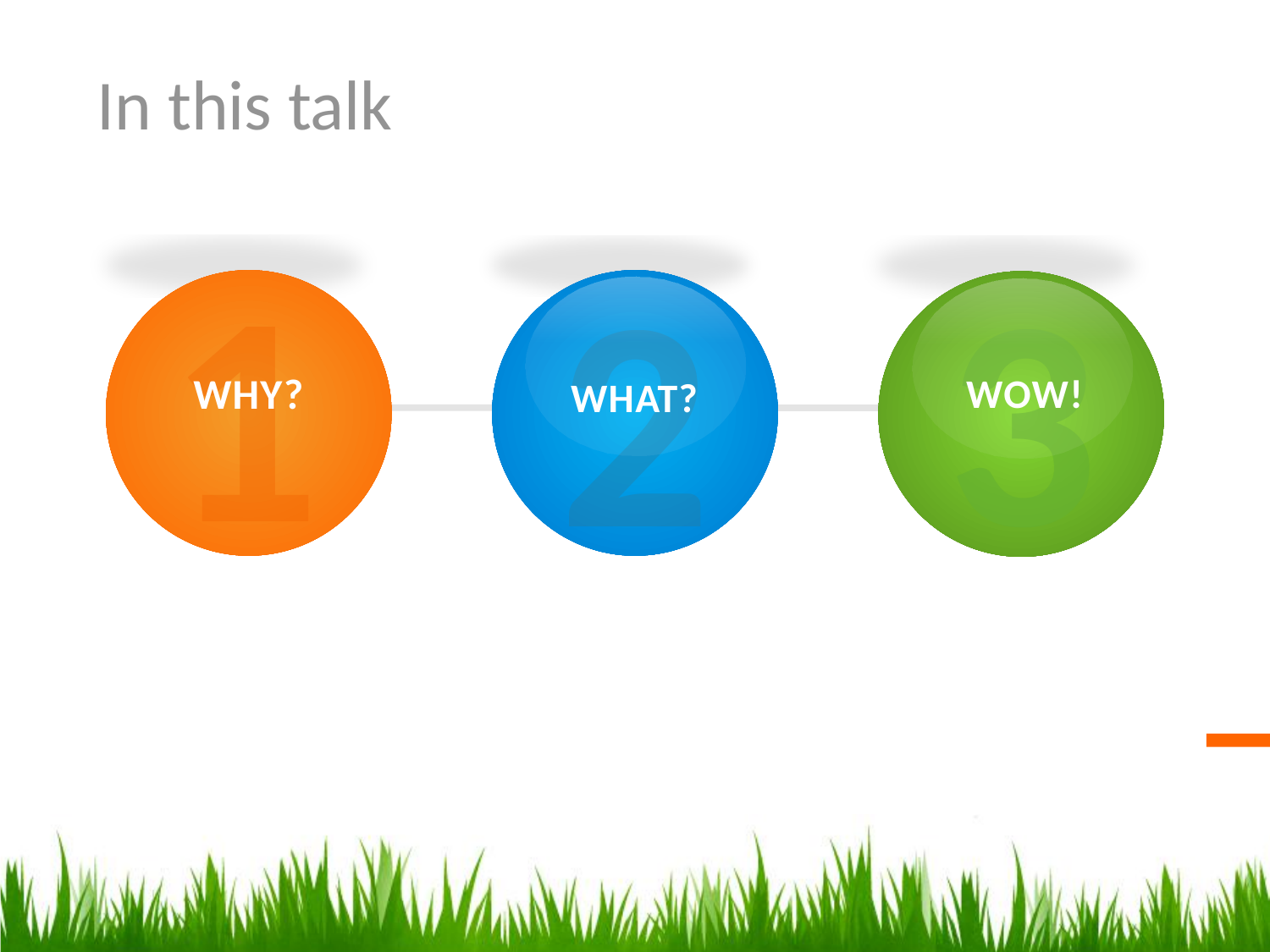

In this talk
1

WHY?
3

WOW!
2

WHAT?